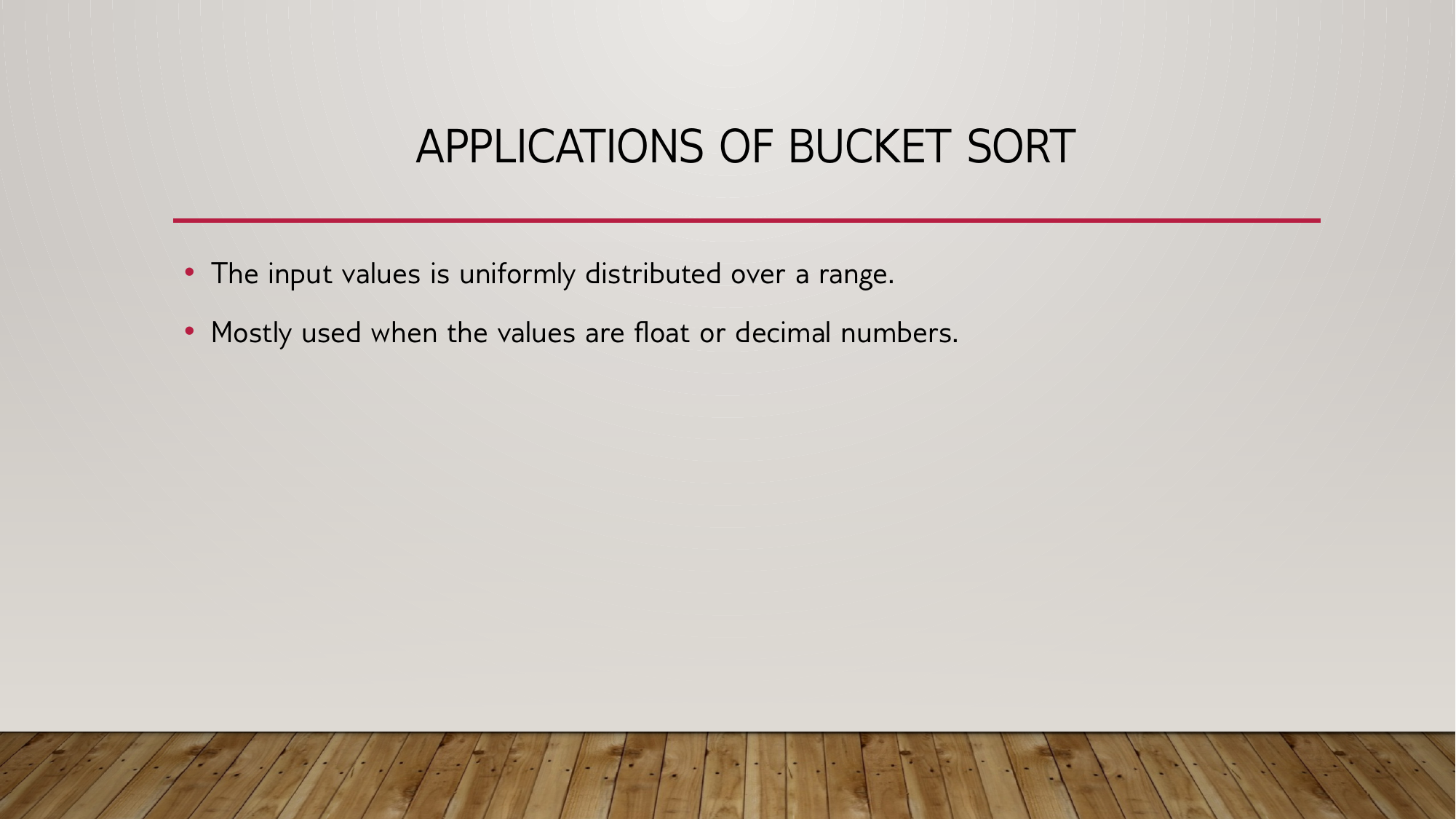

# Applications of bucket sort
The input values is uniformly distributed over a range.
Mostly used when the values are float or decimal numbers.